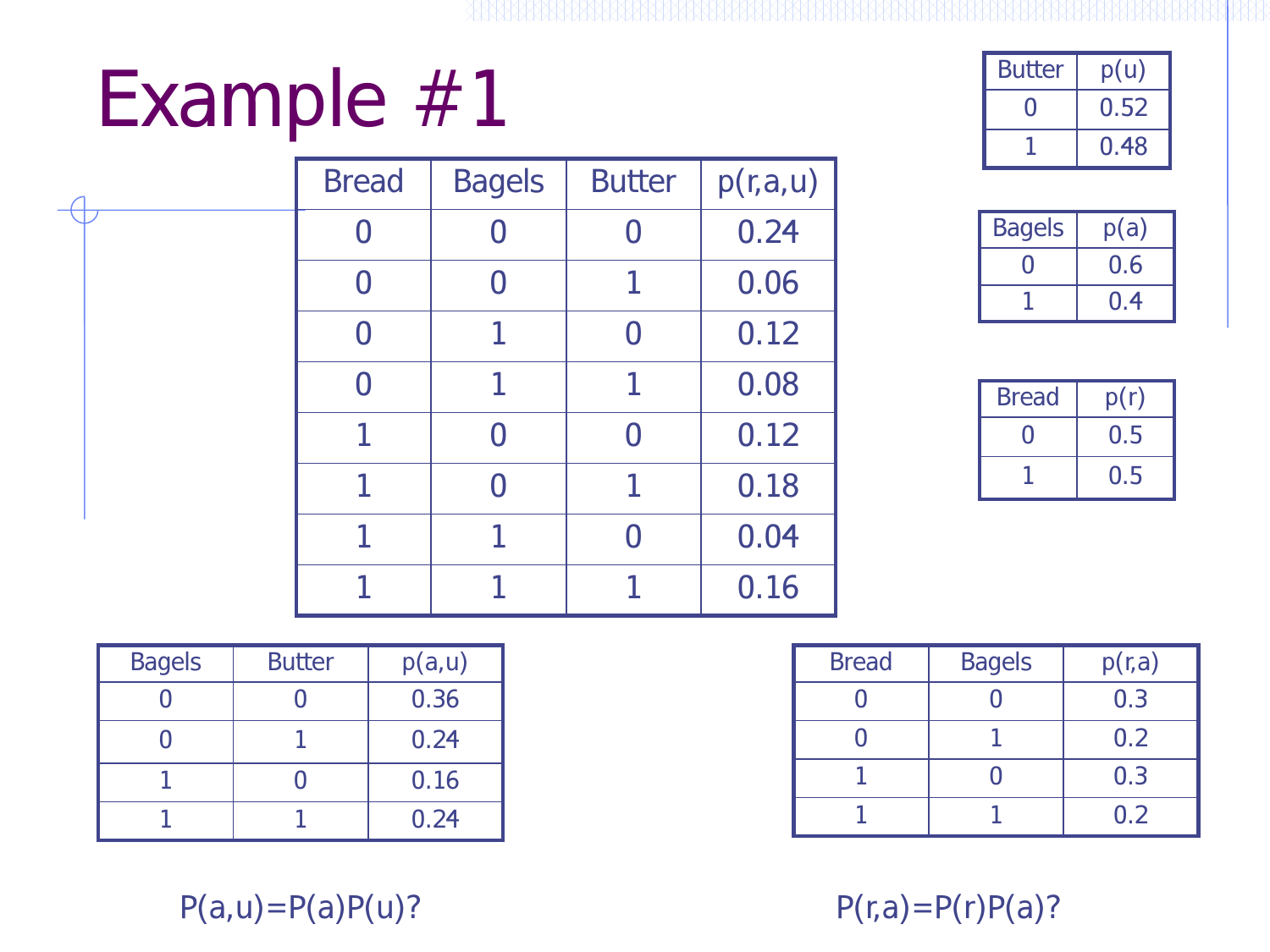

# Example #1
| Butter | p(u) |
| --- | --- |
| 0 | 0.52 |
| 1 | 0.48 |
| Bread | Bagels | Butter | p(r,a,u) |
| --- | --- | --- | --- |
| 0 | 0 | 0 | 0.24 |
| 0 | 0 | 1 | 0.06 |
| 0 | 1 | 0 | 0.12 |
| 0 | 1 | 1 | 0.08 |
| 1 | 0 | 0 | 0.12 |
| 1 | 0 | 1 | 0.18 |
| 1 | 1 | 0 | 0.04 |
| 1 | 1 | 1 | 0.16 |
| Bagels | p(a) |
| --- | --- |
| 0 | 0.6 |
| 1 | 0.4 |
| Bread | p(r) |
| --- | --- |
| 0 | 0.5 |
| 1 | 0.5 |
| Bagels | Butter | p(a,u) |
| --- | --- | --- |
| 0 | 0 | 0.36 |
| 0 | 1 | 0.24 |
| 1 | 0 | 0.16 |
| 1 | 1 | 0.24 |
| Bread | Bagels | p(r,a) |
| --- | --- | --- |
| 0 | 0 | 0.3 |
| 0 | 1 | 0.2 |
| 1 | 0 | 0.3 |
| 1 | 1 | 0.2 |
P(a,u)=P(a)P(u)?
P(r,a)=P(r)P(a)?